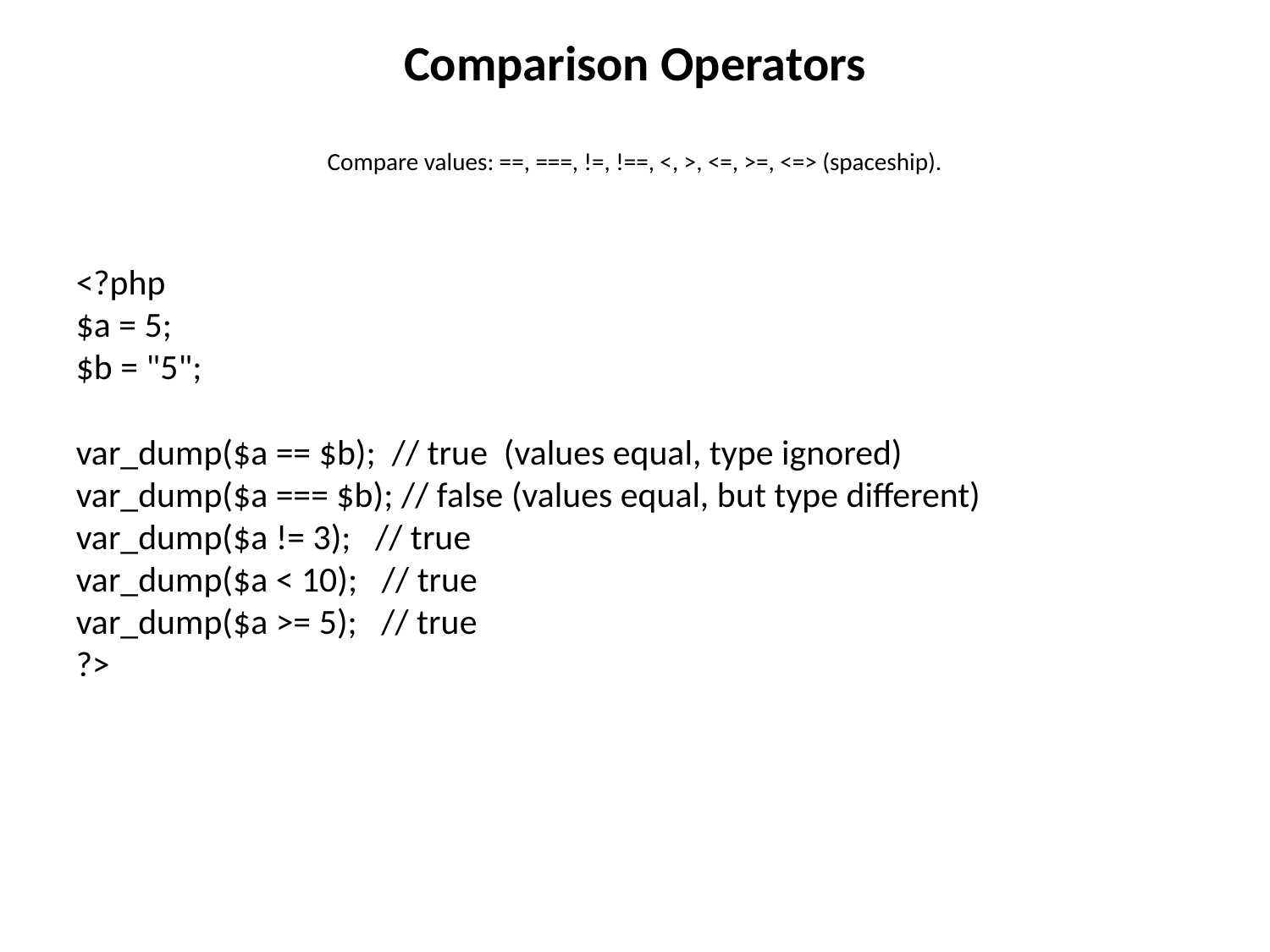

Comparison Operators
Compare values: ==, ===, !=, !==, <, >, <=, >=, <=> (spaceship).
<?php
$a = 5;
$b = "5";

var_dump($a == $b);  // true  (values equal, type ignored)
var_dump($a === $b); // false (values equal, but type different)
var_dump($a != 3);   // true
var_dump($a < 10);   // true
var_dump($a >= 5);   // true
?>